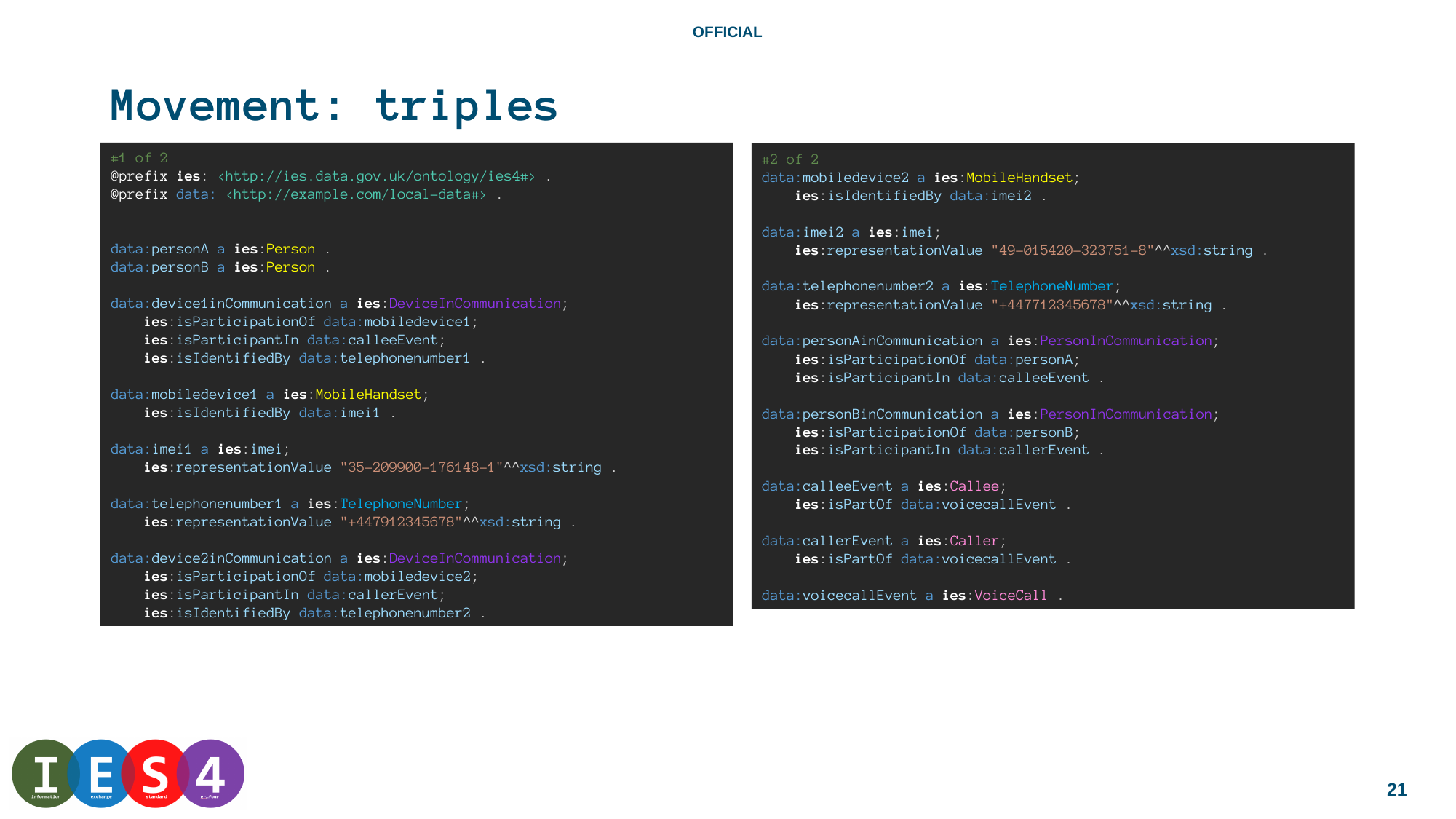

# Movement: triples
#1 of 2
@prefix ies: <http://ies.data.gov.uk/ontology/ies4#> .
@prefix data: <http://example.com/local-data#> .
data:personA a ies:Person .
data:personB a ies:Person .
data:device1inCommunication a ies:DeviceInCommunication;
    ies:isParticipationOf data:mobiledevice1;
    ies:isParticipantIn data:calleeEvent;
    ies:isIdentifiedBy data:telephonenumber1 .
data:mobiledevice1 a ies:MobileHandset;
    ies:isIdentifiedBy data:imei1 .
data:imei1 a ies:imei;
    ies:representationValue "35-209900-176148-1"^^xsd:string .
data:telephonenumber1 a ies:TelephoneNumber;
    ies:representationValue "+447912345678"^^xsd:string .
data:device2inCommunication a ies:DeviceInCommunication;
    ies:isParticipationOf data:mobiledevice2;
    ies:isParticipantIn data:callerEvent;
    ies:isIdentifiedBy data:telephonenumber2 .
#2 of 2
data:mobiledevice2 a ies:MobileHandset;
    ies:isIdentifiedBy data:imei2 .
data:imei2 a ies:imei;
    ies:representationValue "49-015420-323751-8"^^xsd:string .
data:telephonenumber2 a ies:TelephoneNumber;
    ies:representationValue "+447712345678"^^xsd:string .
data:personAinCommunication a ies:PersonInCommunication;
    ies:isParticipationOf data:personA;
    ies:isParticipantIn data:calleeEvent .
data:personBinCommunication a ies:PersonInCommunication;
    ies:isParticipationOf data:personB;
    ies:isParticipantIn data:callerEvent .
data:calleeEvent a ies:Callee;
    ies:isPartOf data:voicecallEvent .
data:callerEvent a ies:Caller;
    ies:isPartOf data:voicecallEvent .
data:voicecallEvent a ies:VoiceCall .